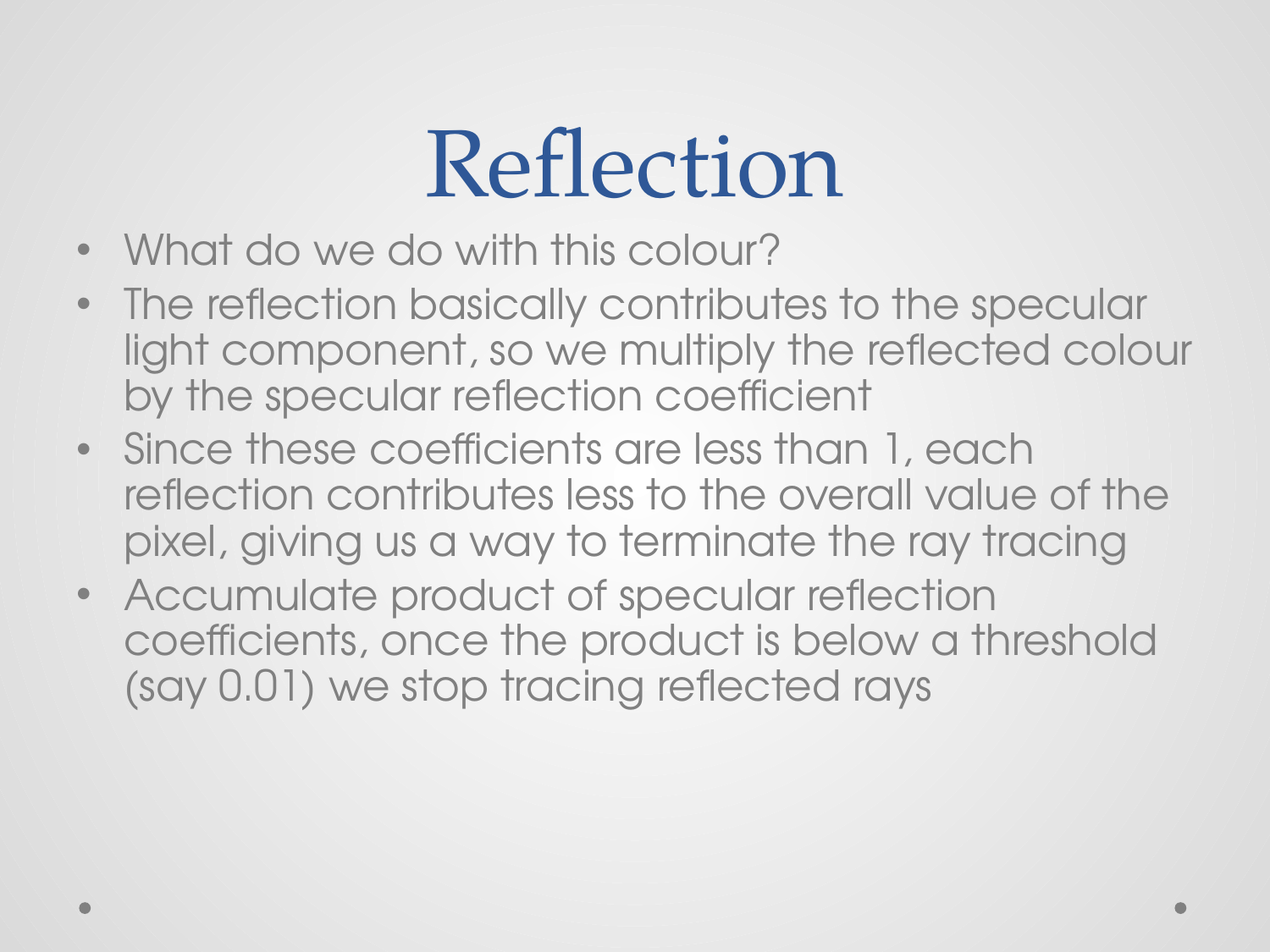

# Reflection
What do we do with this colour?
The reflection basically contributes to the specular light component, so we multiply the reflected colour by the specular reflection coefficient
Since these coefficients are less than 1, each reflection contributes less to the overall value of the pixel, giving us a way to terminate the ray tracing
Accumulate product of specular reflection coefficients, once the product is below a threshold (say 0.01) we stop tracing reflected rays